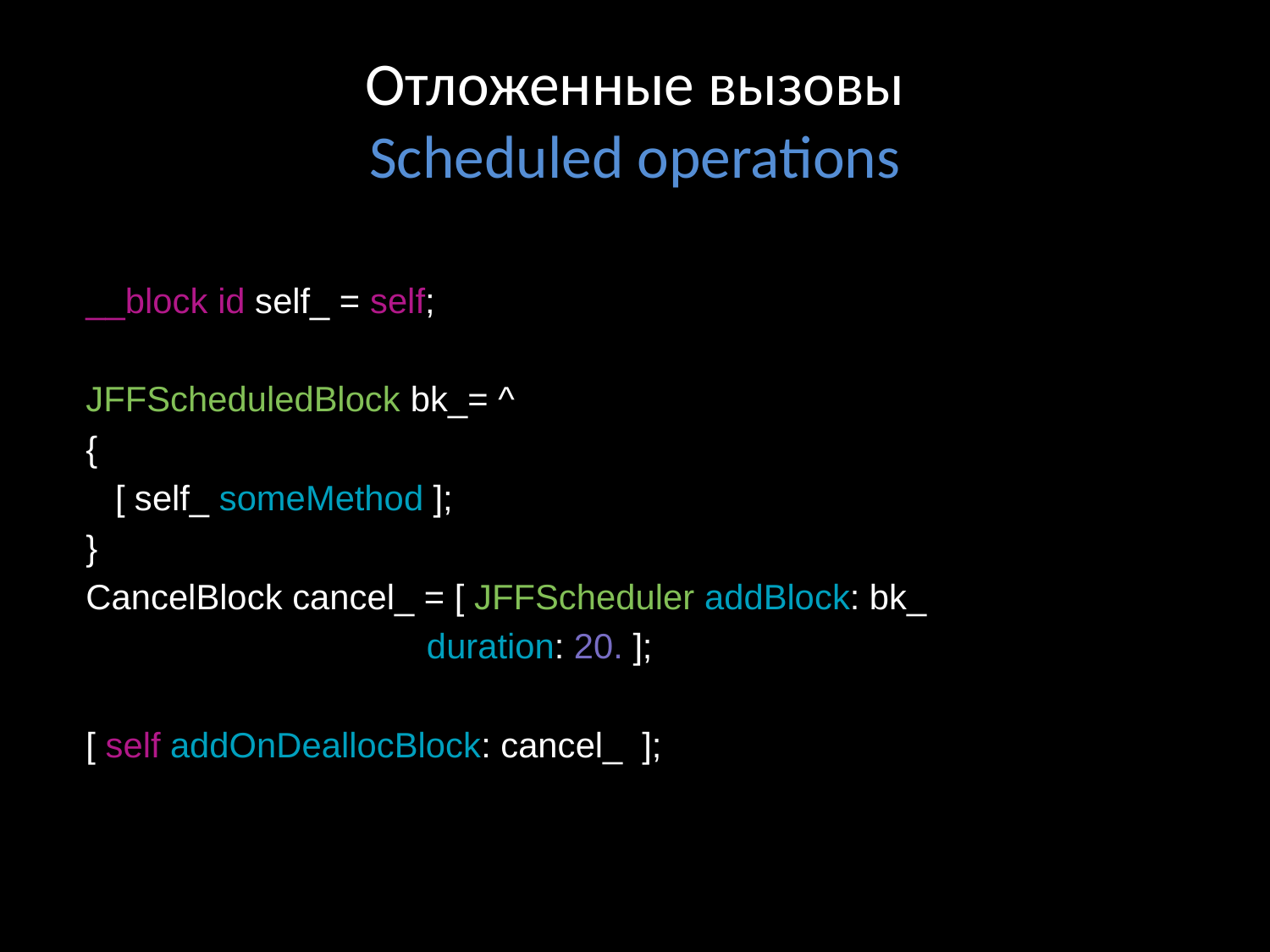

# Отложенные вызовы Scheduled operations

 __block id self_ = self;

 JFFScheduledBlock bk_= ^
 {
    [ self_ someMethod ];
 }
 CancelBlock cancel_ = [ JFFScheduler addBlock: bk_
                                    duration: 20. ];

 [ self addOnDeallocBlock: cancel_  ];